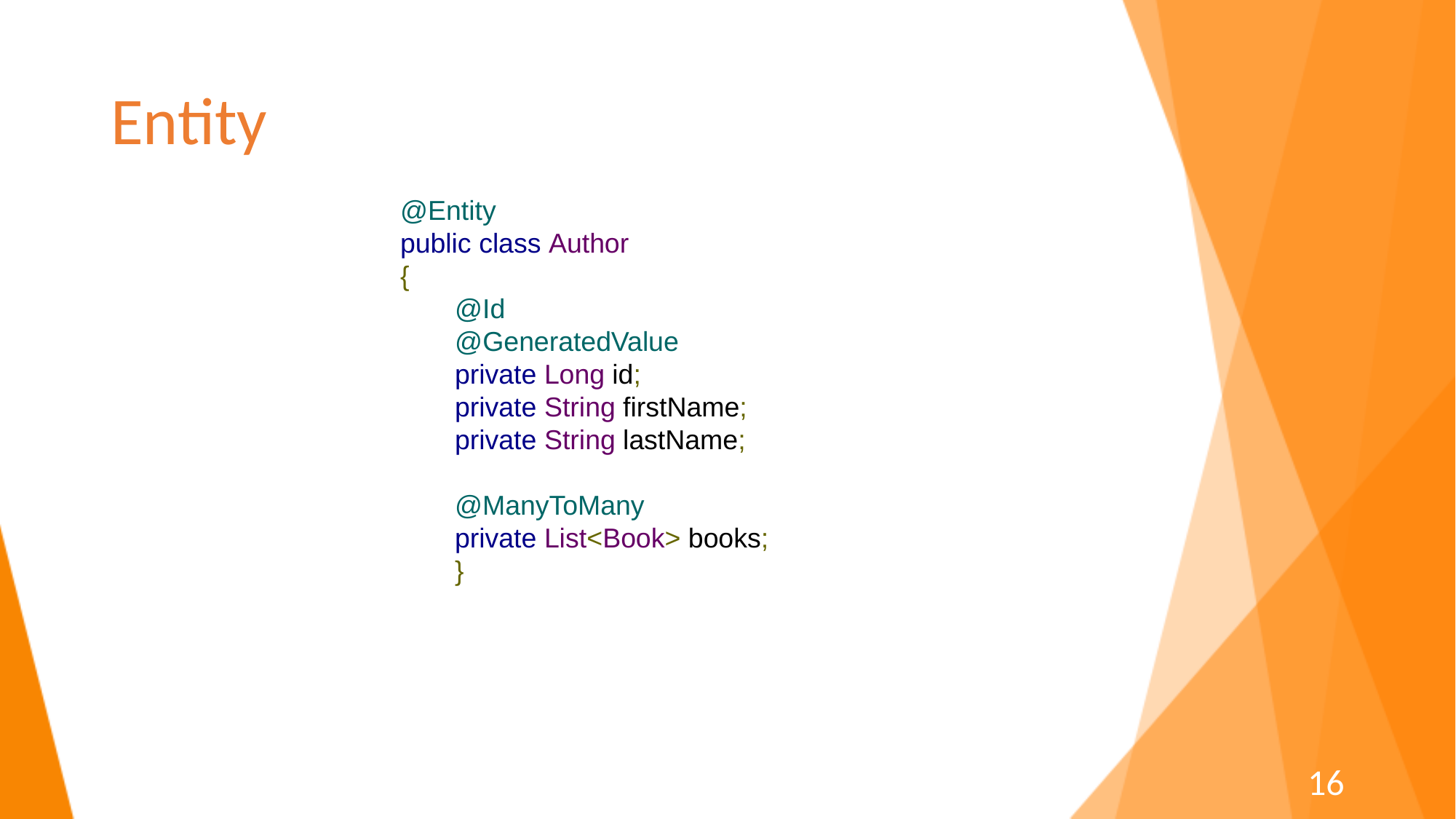

# Entity
@Entity
public class Author
{
@Id
@GeneratedValue
private Long id;
private String firstName;
private String lastName;

@ManyToMany
private List<Book> books;
}
16